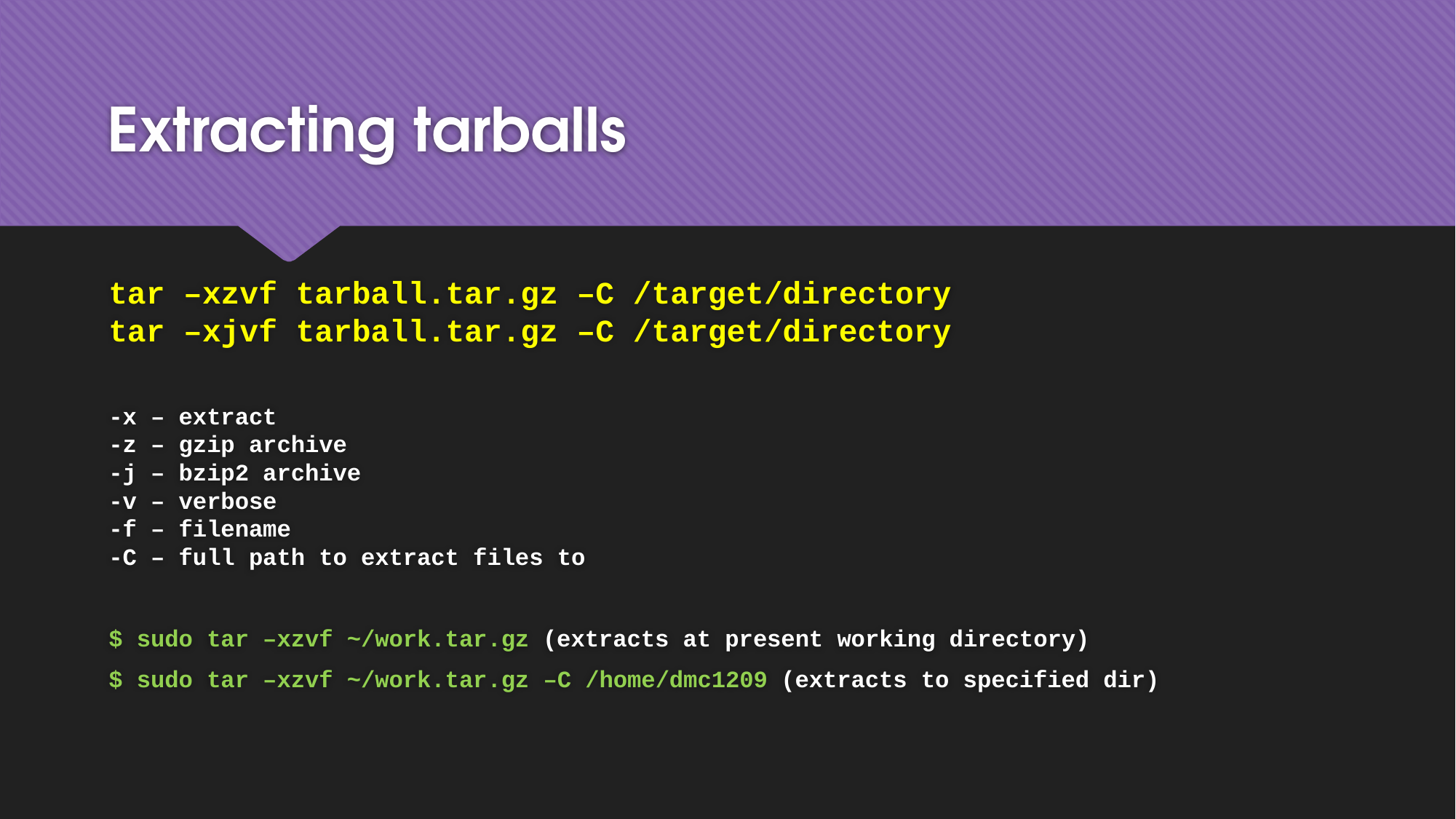

# Extracting tarballs
tar –xzvf tarball.tar.gz –C /target/directory
tar –xjvf tarball.tar.gz –C /target/directory

-x – extract
-z – gzip archive
-j – bzip2 archive
-v – verbose
-f – filename
-C – full path to extract files to

$ sudo tar –xzvf ~/work.tar.gz (extracts at present working directory)
$ sudo tar –xzvf ~/work.tar.gz –C /home/dmc1209 (extracts to specified dir)